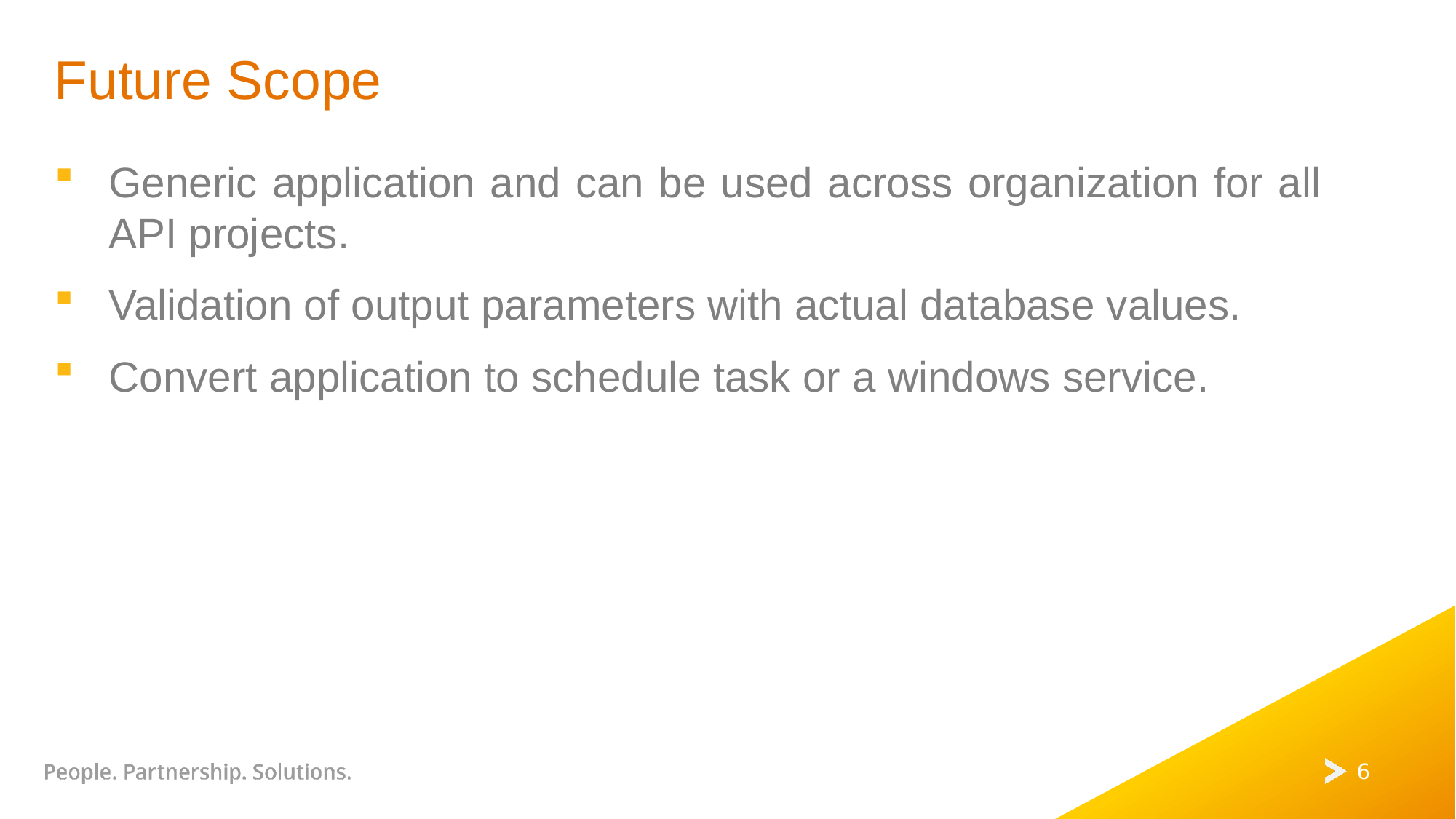

Future Scope
Generic application and can be used across organization for all API projects.
Validation of output parameters with actual database values.
Convert application to schedule task or a windows service.